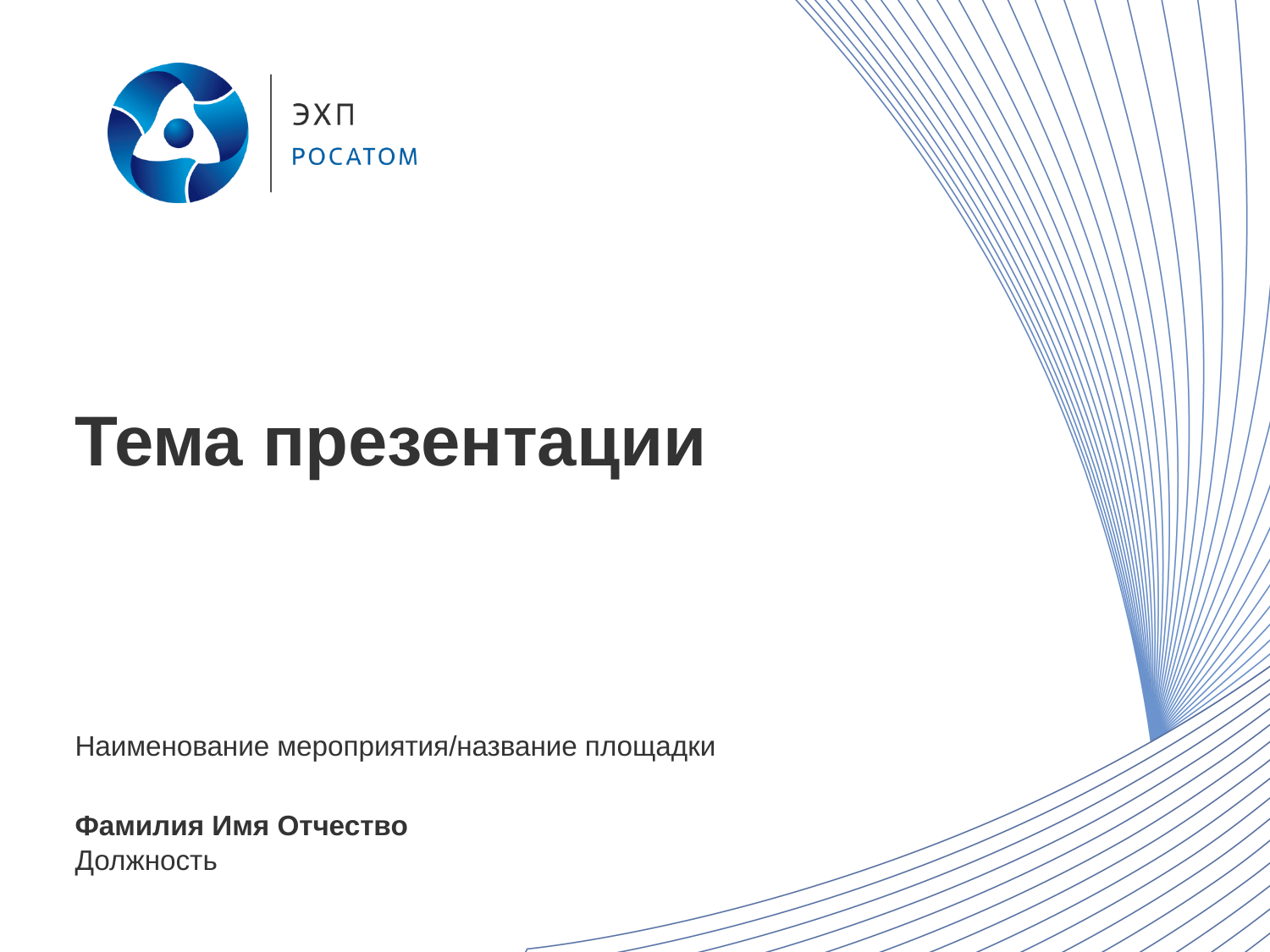

# Тема презентации
Наименование мероприятия/название площадки
Фамилия Имя Отчество
Должность